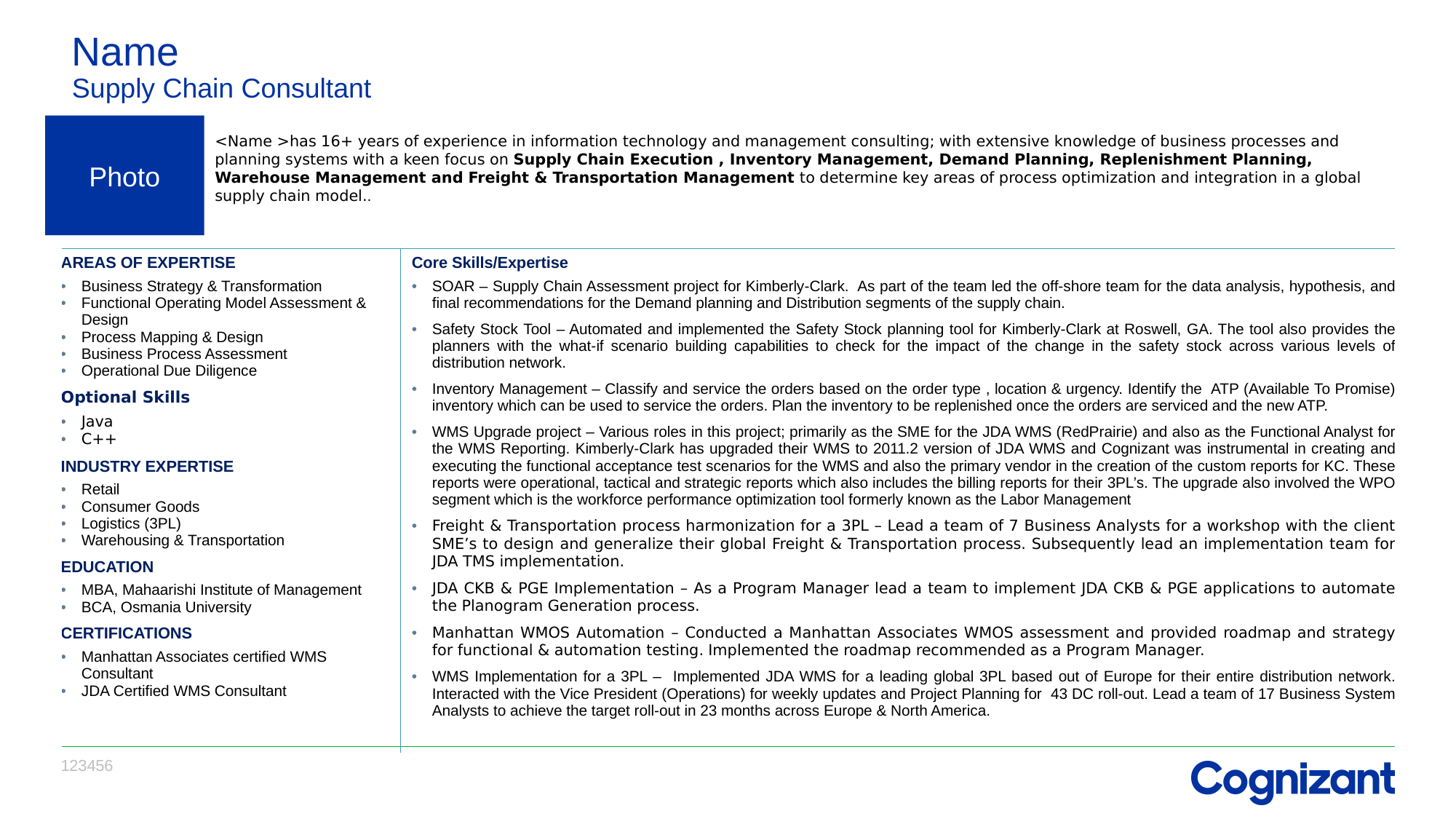

# Name Supply Chain Consultant
Photo
<Name >has 16+ years of experience in information technology and management consulting; with extensive knowledge of business processes and planning systems with a keen focus on Supply Chain Execution , Inventory Management, Demand Planning, Replenishment Planning, Warehouse Management and Freight & Transportation Management to determine key areas of process optimization and integration in a global supply chain model..
| AREAS OF EXPERTISE Business Strategy & Transformation Functional Operating Model Assessment & Design Process Mapping & Design Business Process Assessment Operational Due Diligence Optional Skills Java C++ INDUSTRY EXPERTISE Retail Consumer Goods Logistics (3PL) Warehousing & Transportation EDUCATION MBA, Mahaarishi Institute of Management BCA, Osmania University CERTIFICATIONS Manhattan Associates certified WMS Consultant JDA Certified WMS Consultant | Core Skills/Expertise SOAR – Supply Chain Assessment project for Kimberly-Clark. As part of the team led the off-shore team for the data analysis, hypothesis, and final recommendations for the Demand planning and Distribution segments of the supply chain. Safety Stock Tool – Automated and implemented the Safety Stock planning tool for Kimberly-Clark at Roswell, GA. The tool also provides the planners with the what-if scenario building capabilities to check for the impact of the change in the safety stock across various levels of distribution network. Inventory Management – Classify and service the orders based on the order type , location & urgency. Identify the ATP (Available To Promise) inventory which can be used to service the orders. Plan the inventory to be replenished once the orders are serviced and the new ATP. WMS Upgrade project – Various roles in this project; primarily as the SME for the JDA WMS (RedPrairie) and also as the Functional Analyst for the WMS Reporting. Kimberly-Clark has upgraded their WMS to 2011.2 version of JDA WMS and Cognizant was instrumental in creating and executing the functional acceptance test scenarios for the WMS and also the primary vendor in the creation of the custom reports for KC. These reports were operational, tactical and strategic reports which also includes the billing reports for their 3PL’s. The upgrade also involved the WPO segment which is the workforce performance optimization tool formerly known as the Labor Management Freight & Transportation process harmonization for a 3PL – Lead a team of 7 Business Analysts for a workshop with the client SME’s to design and generalize their global Freight & Transportation process. Subsequently lead an implementation team for JDA TMS implementation. JDA CKB & PGE Implementation – As a Program Manager lead a team to implement JDA CKB & PGE applications to automate the Planogram Generation process. Manhattan WMOS Automation – Conducted a Manhattan Associates WMOS assessment and provided roadmap and strategy for functional & automation testing. Implemented the roadmap recommended as a Program Manager. WMS Implementation for a 3PL – Implemented JDA WMS for a leading global 3PL based out of Europe for their entire distribution network. Interacted with the Vice President (Operations) for weekly updates and Project Planning for 43 DC roll-out. Lead a team of 17 Business System Analysts to achieve the target roll-out in 23 months across Europe & North America. |
| --- | --- |
123456
1